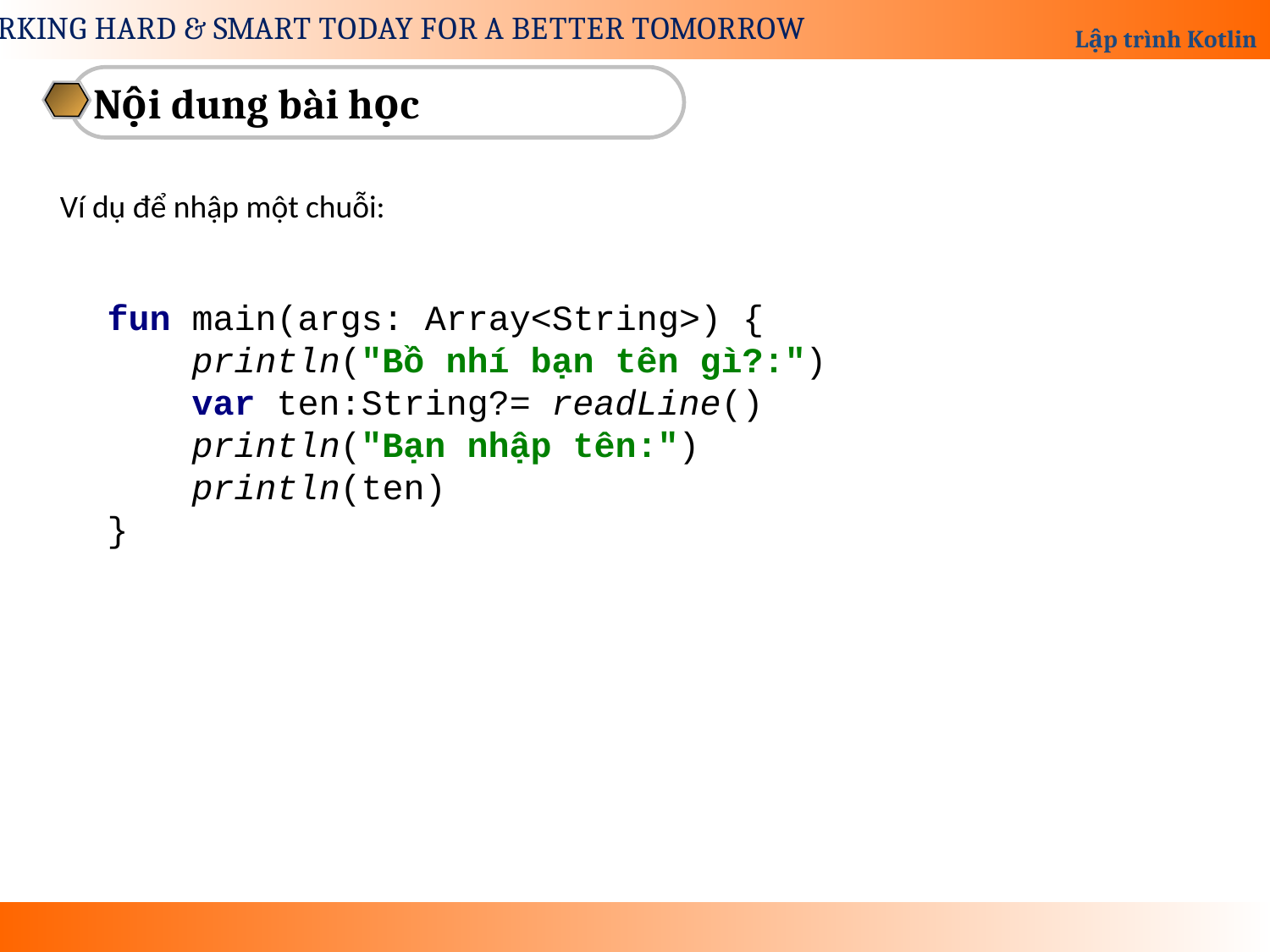

Nội dung bài học

Ví dụ để nhập một chuỗi:
fun main(args: Array<String>) {
    println("Bồ nhí bạn tên gì?:")
    var ten:String?= readLine()
    println("Bạn nhập tên:")
    println(ten)
}